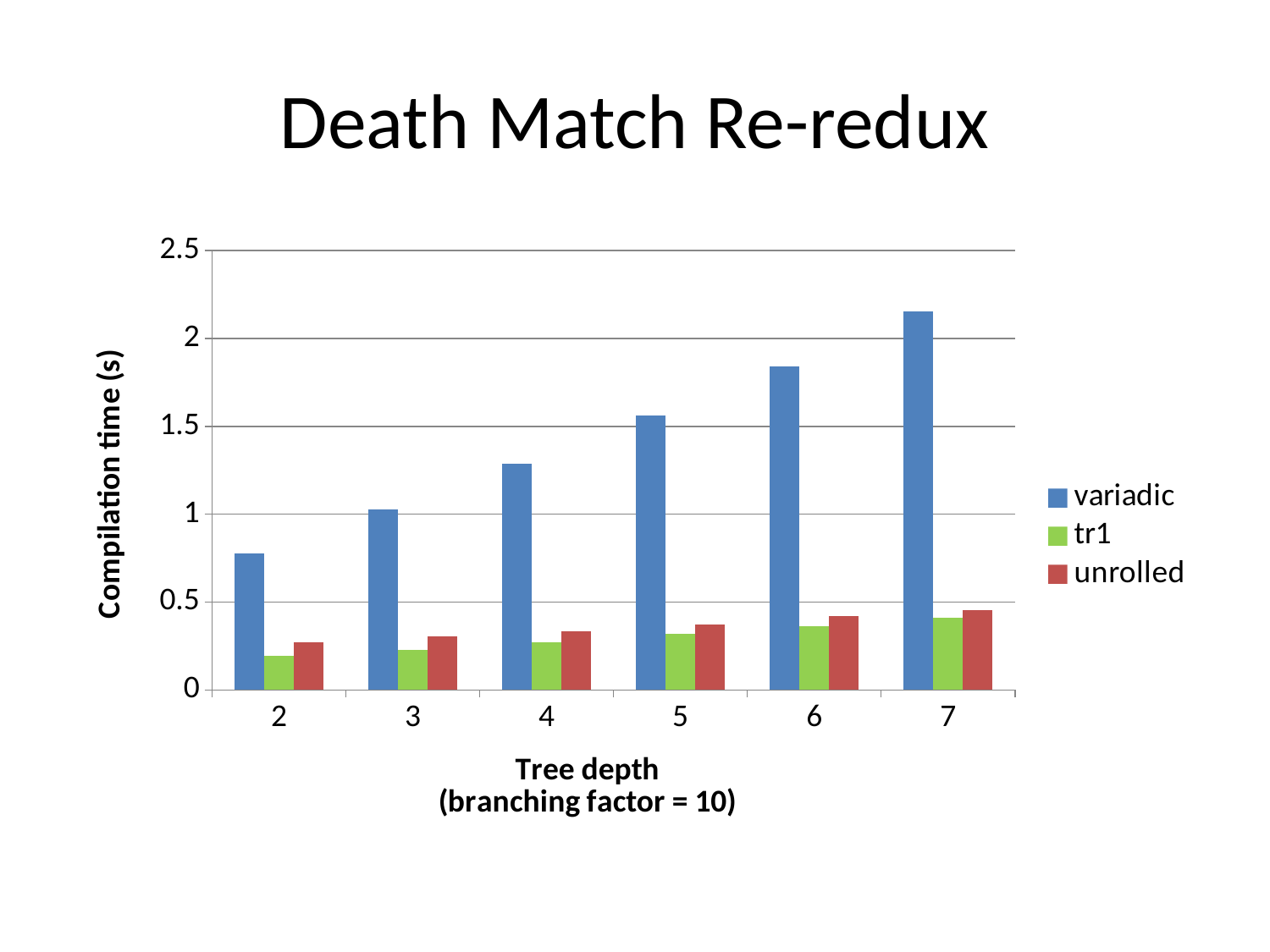

# Death Match Re-redux

### Chart

| Category | variadic | tr1 | unrolled |
|---|---|---|---|
| 2 | 0.776 | 0.196 | 0.272 |
| 3 | 1.027 | 0.227 | 0.304 |
| 4 | 1.289 | 0.271 | 0.333 |
| 5 | 1.561 | 0.317 | 0.373 |
| 6 | 1.843 | 0.361 | 0.421 |
| 7 | 2.154 | 0.411 | 0.456 |